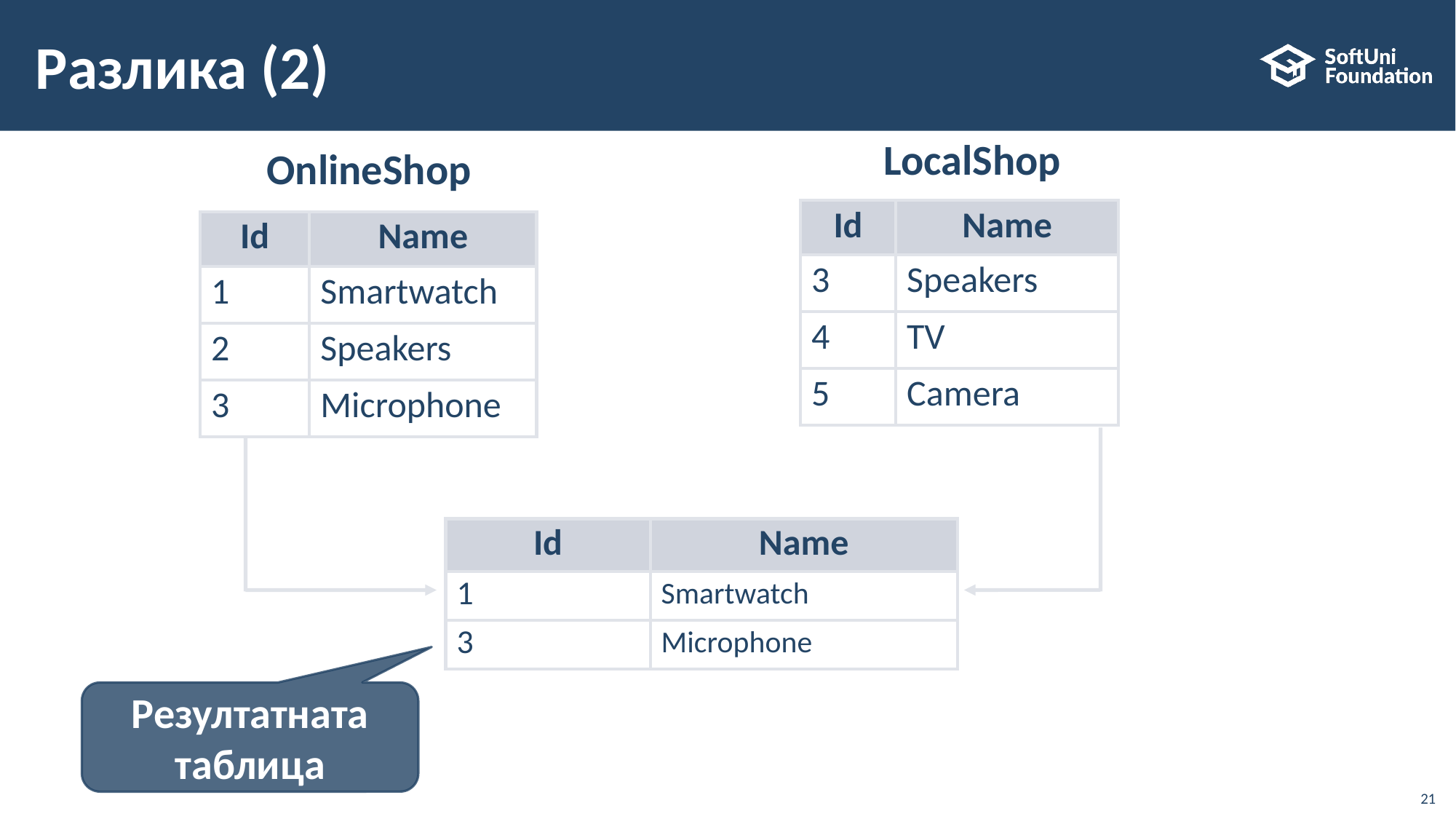

# Разлика (2)
LocalShop
OnlineShop
| Id | Name |
| --- | --- |
| 3 | Speakers |
| 4 | TV |
| 5 | Camera |
| Id | Name |
| --- | --- |
| 1 | Smartwatch |
| 2 | Speakers |
| 3 | Microphone |

| Id | Name |
| --- | --- |
| 1 | Smartwatch |
| 3 | Microphone |
Резултатната таблица
21